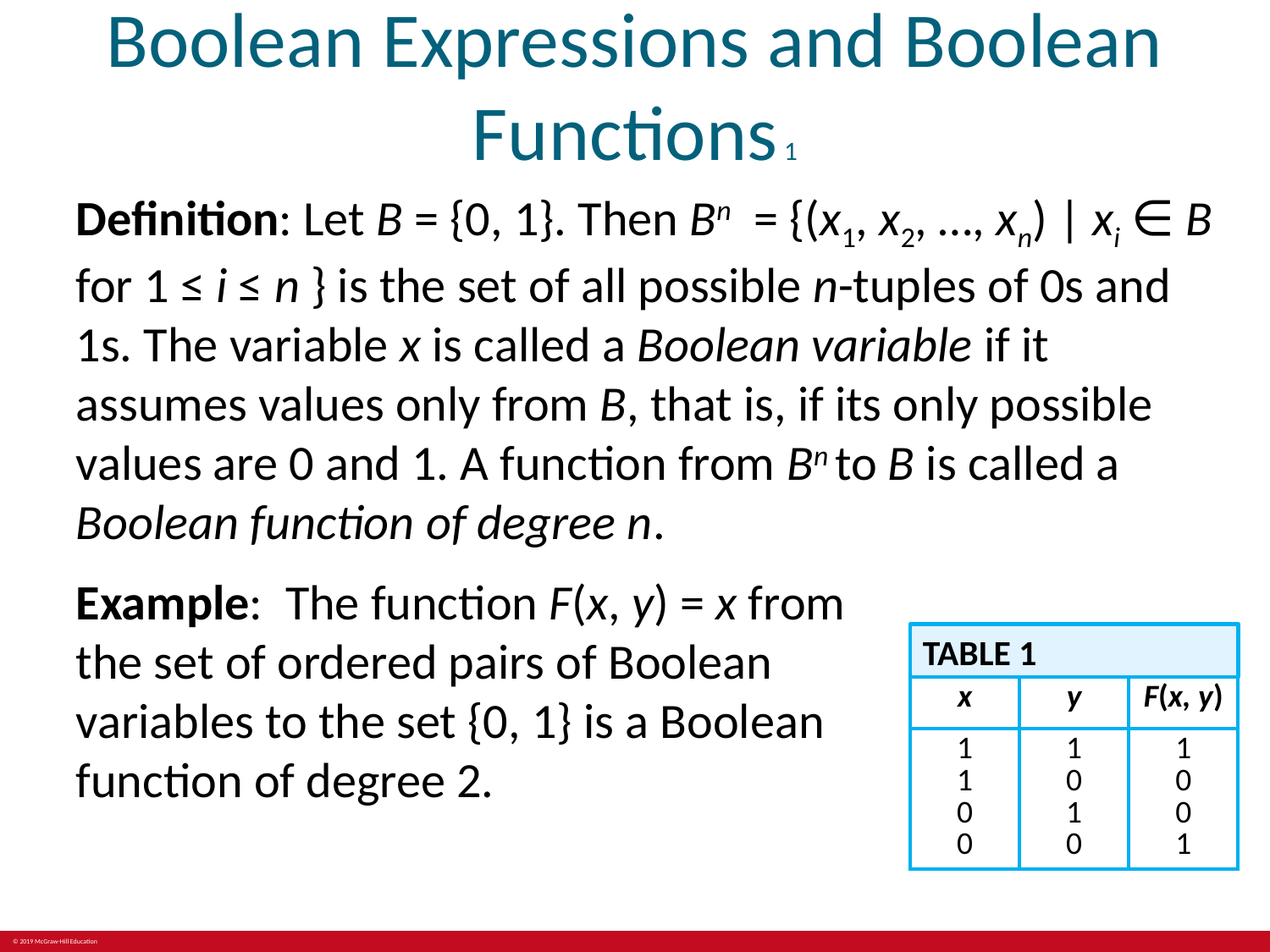

# Boolean Expressions and Boolean Functions 1
Definition: Let B = {0, 1}. Then Bn  = {(x1, x2, …, xn) | xi ∈ B for 1 ≤ i ≤ n } is the set of all possible n-tuples of 0s and 1s. The variable x is called a Boolean variable if it assumes values only from B, that is, if its only possible values are 0 and 1. A function from Bn to B is called a Boolean function of degree n.
Example:  The function F(x, y) = x from
the set of ordered pairs of Boolean
variables to the set {0, 1} is a Boolean
function of degree 2.
TABLE 1
| x | y | F(x, y) |
| --- | --- | --- |
| 1 1 0 0 | 1 0 1 0 | 1 0 0 1 |